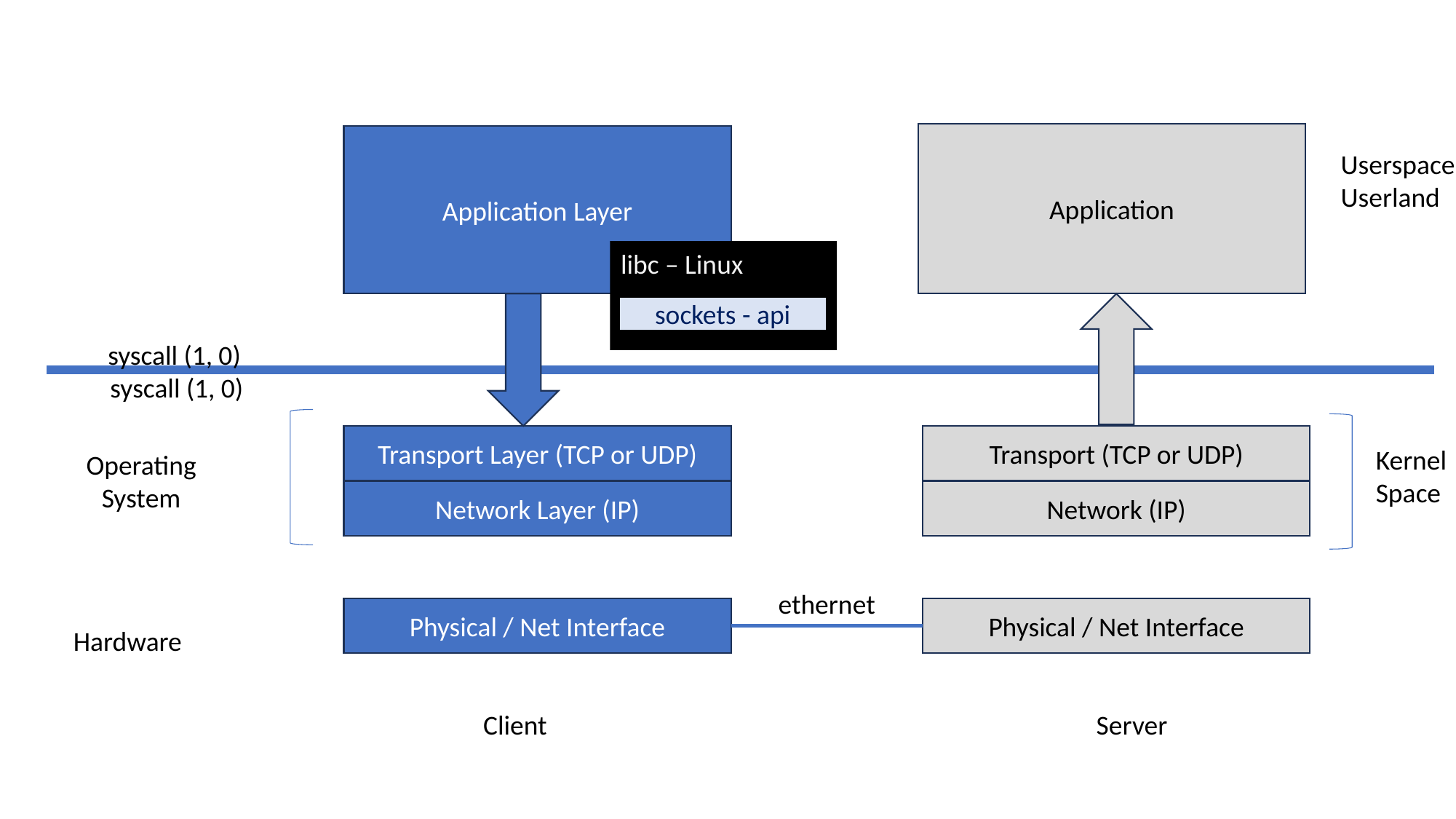

Application
Application Layer
Userspace
Userland
libc – Linux

sockets - api
syscall (1, 0)
syscall (1, 0)

Transport Layer (TCP or UDP)
Transport (TCP or UDP)
Kernel
Space
Operating
System
Network Layer (IP)
Network (IP)
ethernet
Physical / Net Interface
Physical / Net Interface
Hardware
Client
Server